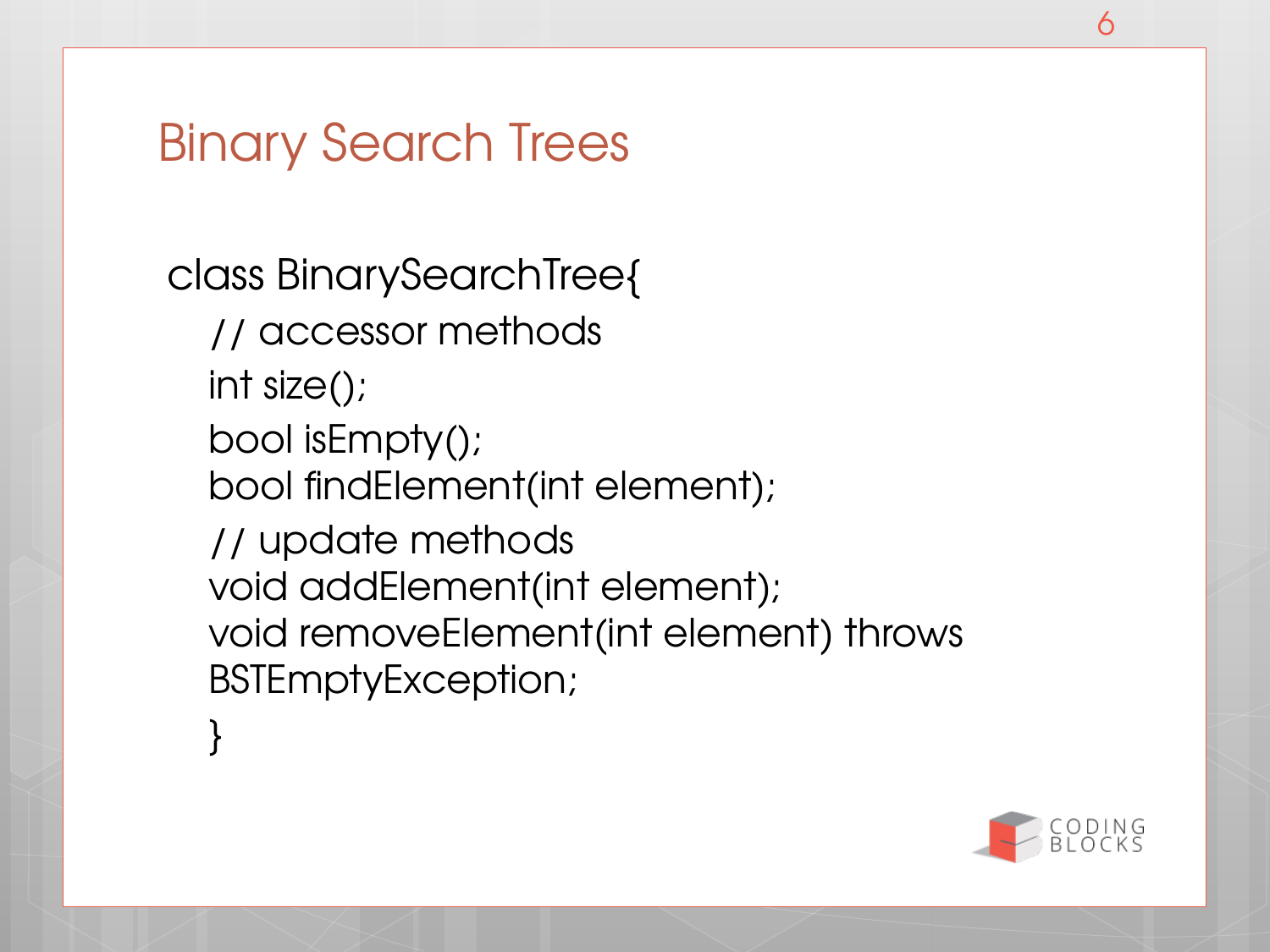

6
# Binary Search Trees
class BinarySearchTree{
// accessor methods
int size();
bool isEmpty();
bool findElement(int element);
// update methods
void addElement(int element);
void removeElement(int element) throws BSTEmptyException;
}